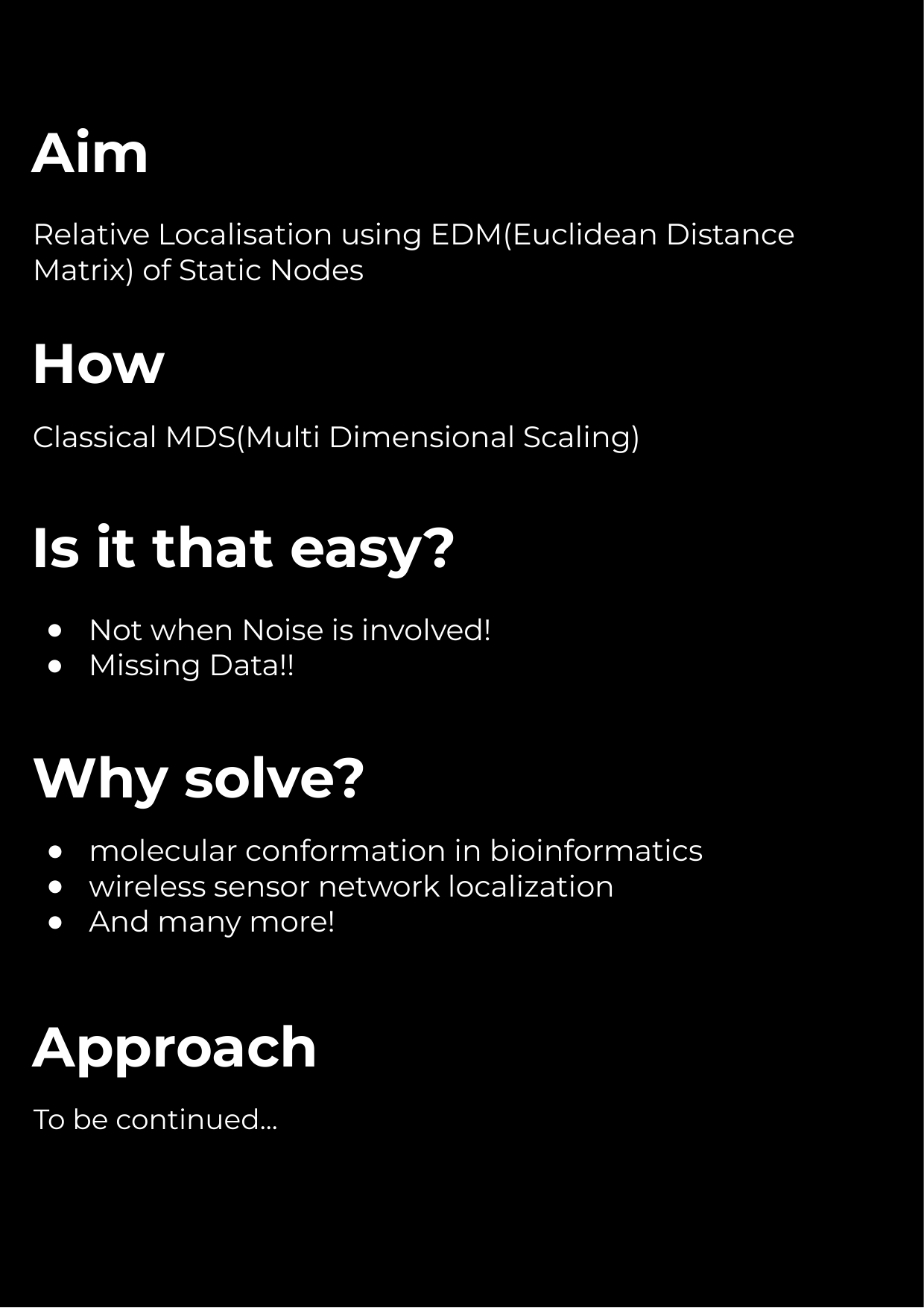

Aim
Relative Localisation using EDM(Euclidean Distance Matrix) of Static Nodes
How
Classical MDS(Multi Dimensional Scaling)
Is it that easy?
Not when Noise is involved!
Missing Data!!

Why solve?
molecular conformation in bioinformatics
wireless sensor network localization
And many more!
Approach
To be continued...